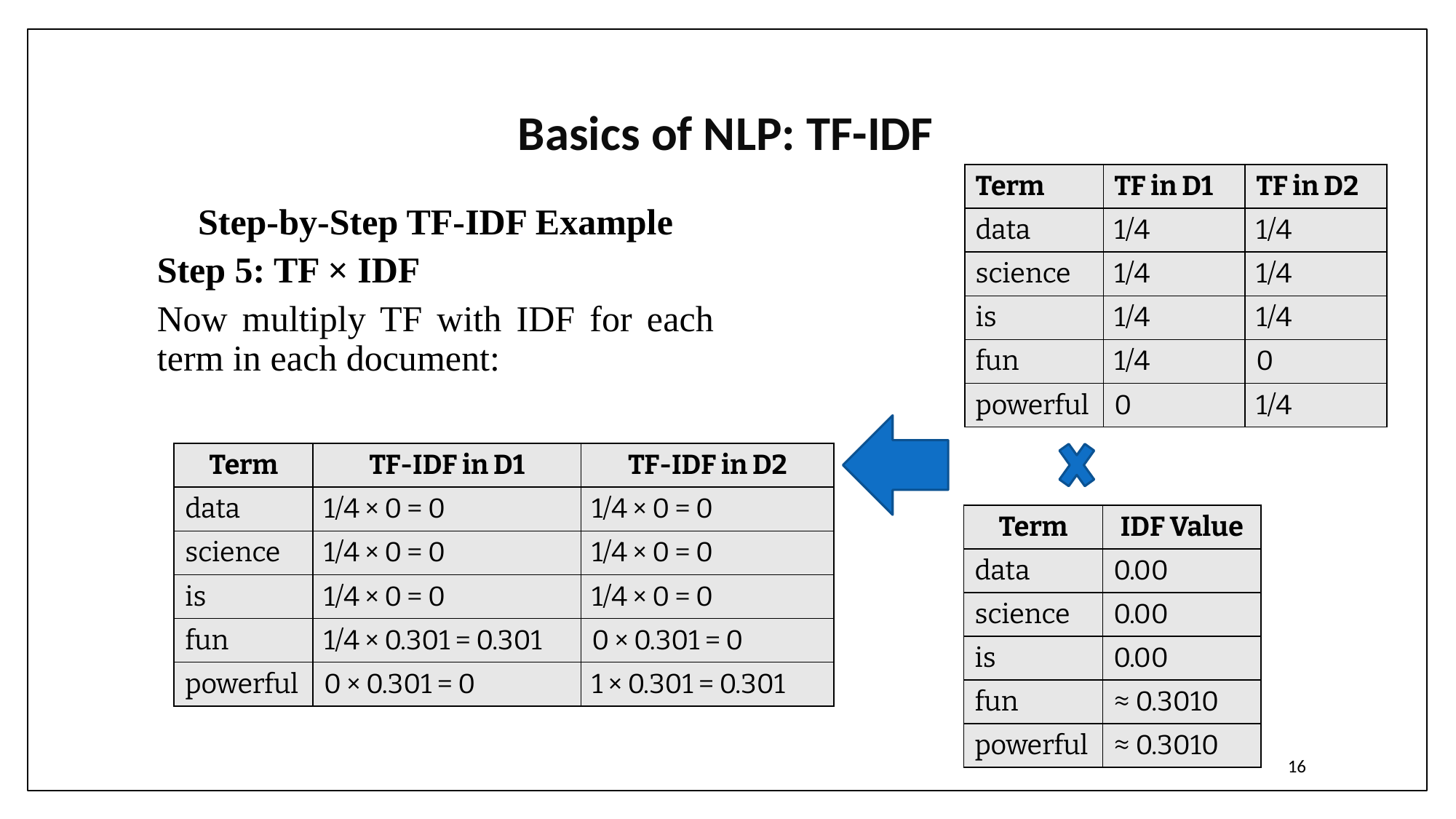

# Basics of NLP: TF-IDF
| Term | TF in D1 | TF in D2 |
| --- | --- | --- |
| data | 1/4 | 1/4 |
| science | 1/4 | 1/4 |
| is | 1/4 | 1/4 |
| fun | 1/4 | 0 |
| powerful | 0 | 1/4 |
Step-by-Step TF-IDF Example
Step 5: TF × IDF
Now multiply TF with IDF for each term in each document:

| Term | TF-IDF in D1 | TF-IDF in D2 |
| --- | --- | --- |
| data | 1/4 × 0 = 0 | 1/4 × 0 = 0 |
| science | 1/4 × 0 = 0 | 1/4 × 0 = 0 |
| is | 1/4 × 0 = 0 | 1/4 × 0 = 0 |
| fun | 1/4 × 0.301 = 0.301 | 0 × 0.301 = 0 |
| powerful | 0 × 0.301 = 0 | 1 × 0.301 = 0.301 |
| Term | IDF Value |
| --- | --- |
| data | 0.00 |
| science | 0.00 |
| is | 0.00 |
| fun | ≈ 0.3010 |
| powerful | ≈ 0.3010 |
16